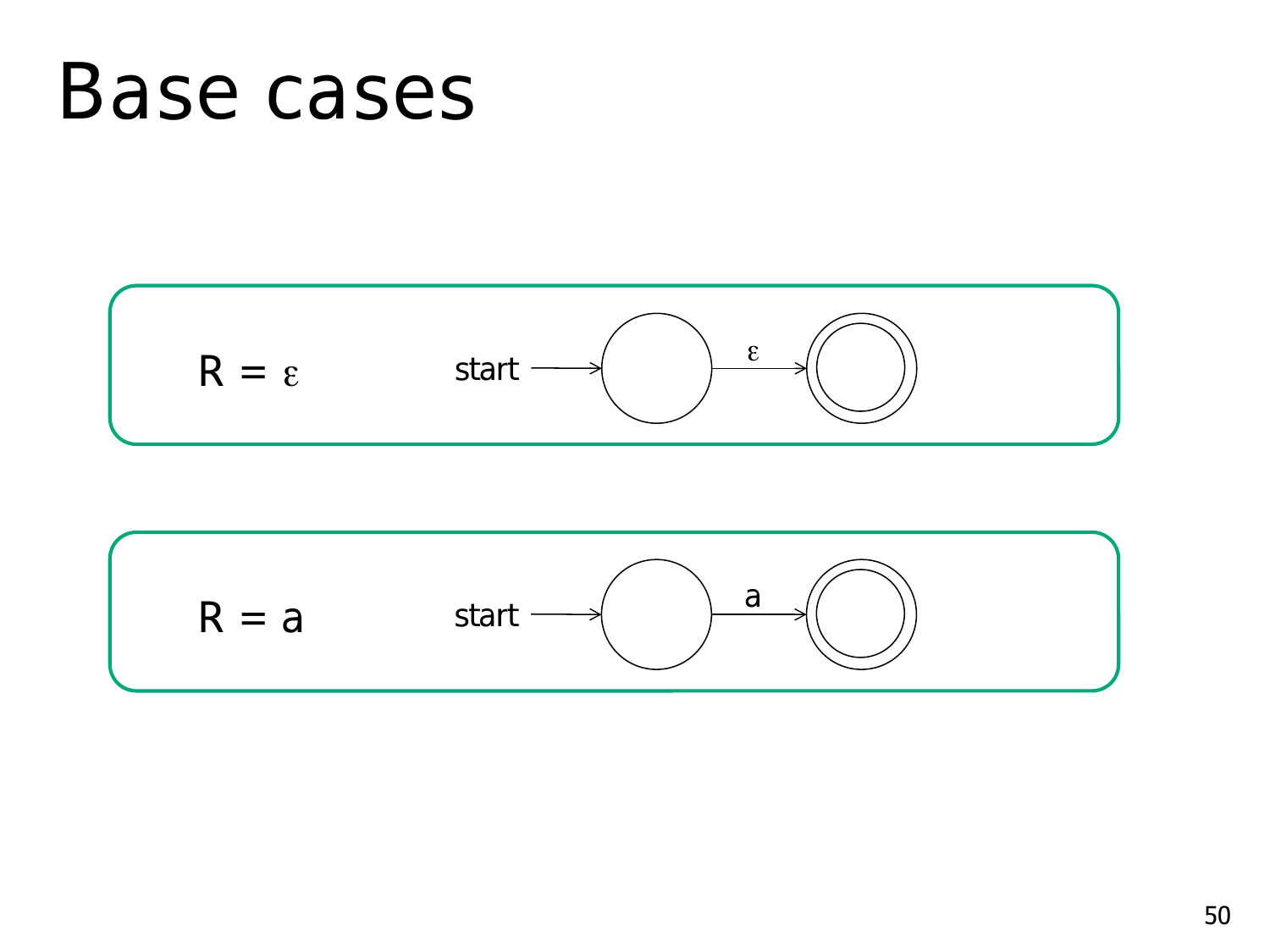

# Base cases

ε

R = ε
start

a

R = a
start
50